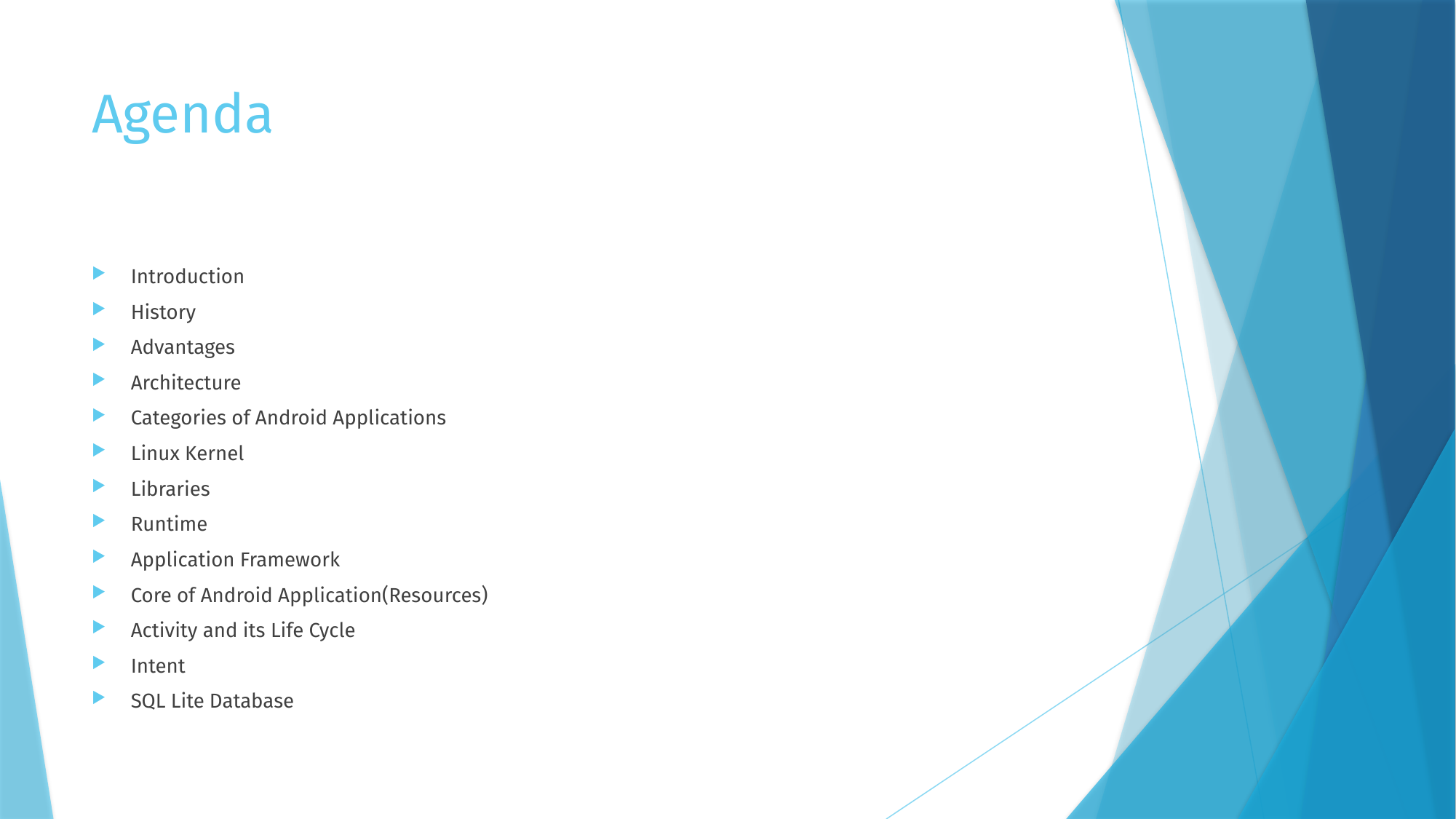

# Agenda
Introduction
History
Advantages
Architecture
Categories of Android Applications
Linux Kernel
Libraries
Runtime
Application Framework
Core of Android Application(Resources)
Activity and its Life Cycle
Intent
SQL Lite Database